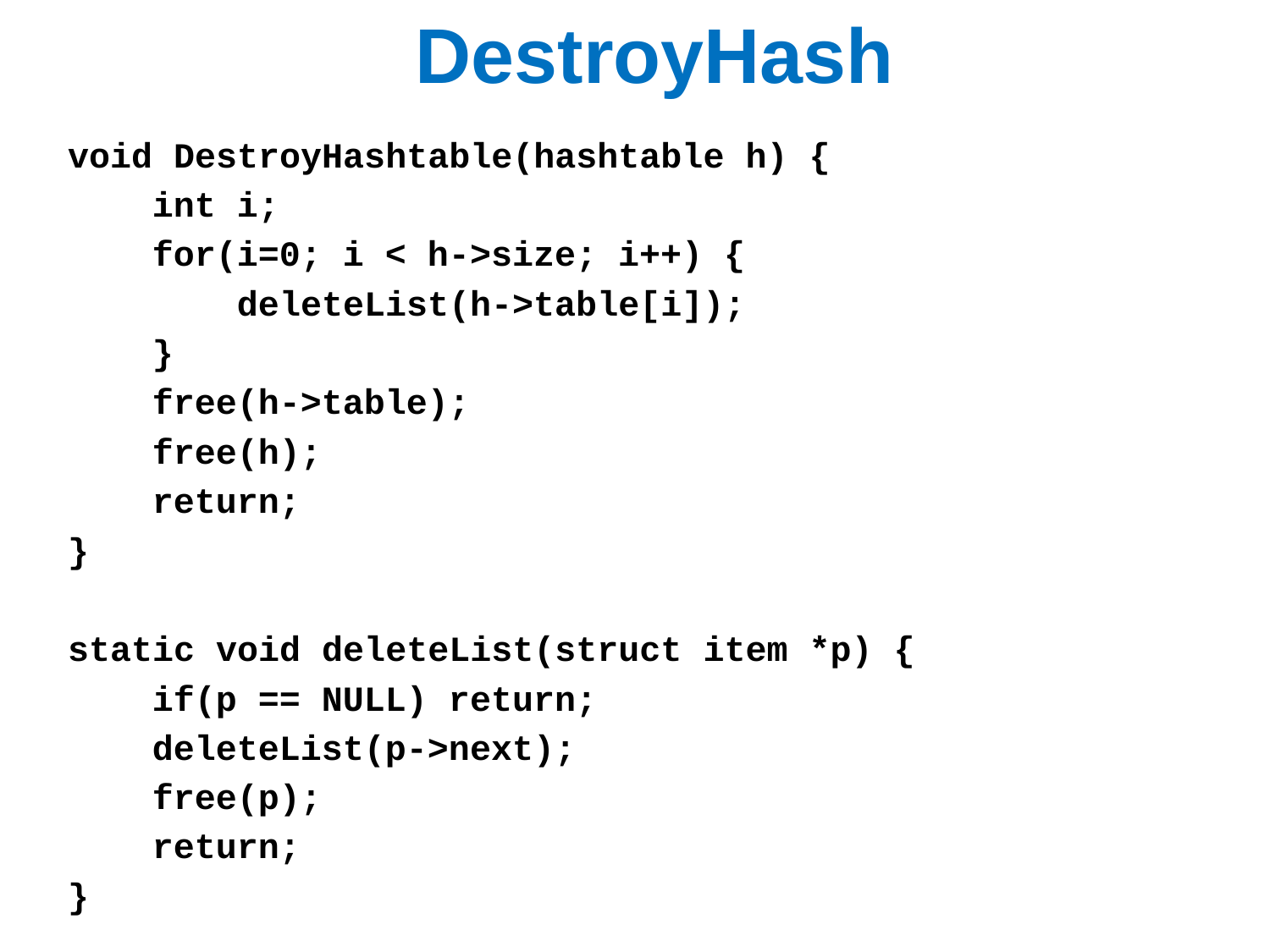

# DestroyHash
void DestroyHashtable(hashtable h) {
    int i;
    for(i=0; i < h->size; i++) {
        deleteList(h->table[i]);
    }
    free(h->table);
    free(h);
    return;
}

static void deleteList(struct item *p) {
    if(p == NULL) return;
    deleteList(p->next);
    free(p);
    return;
}